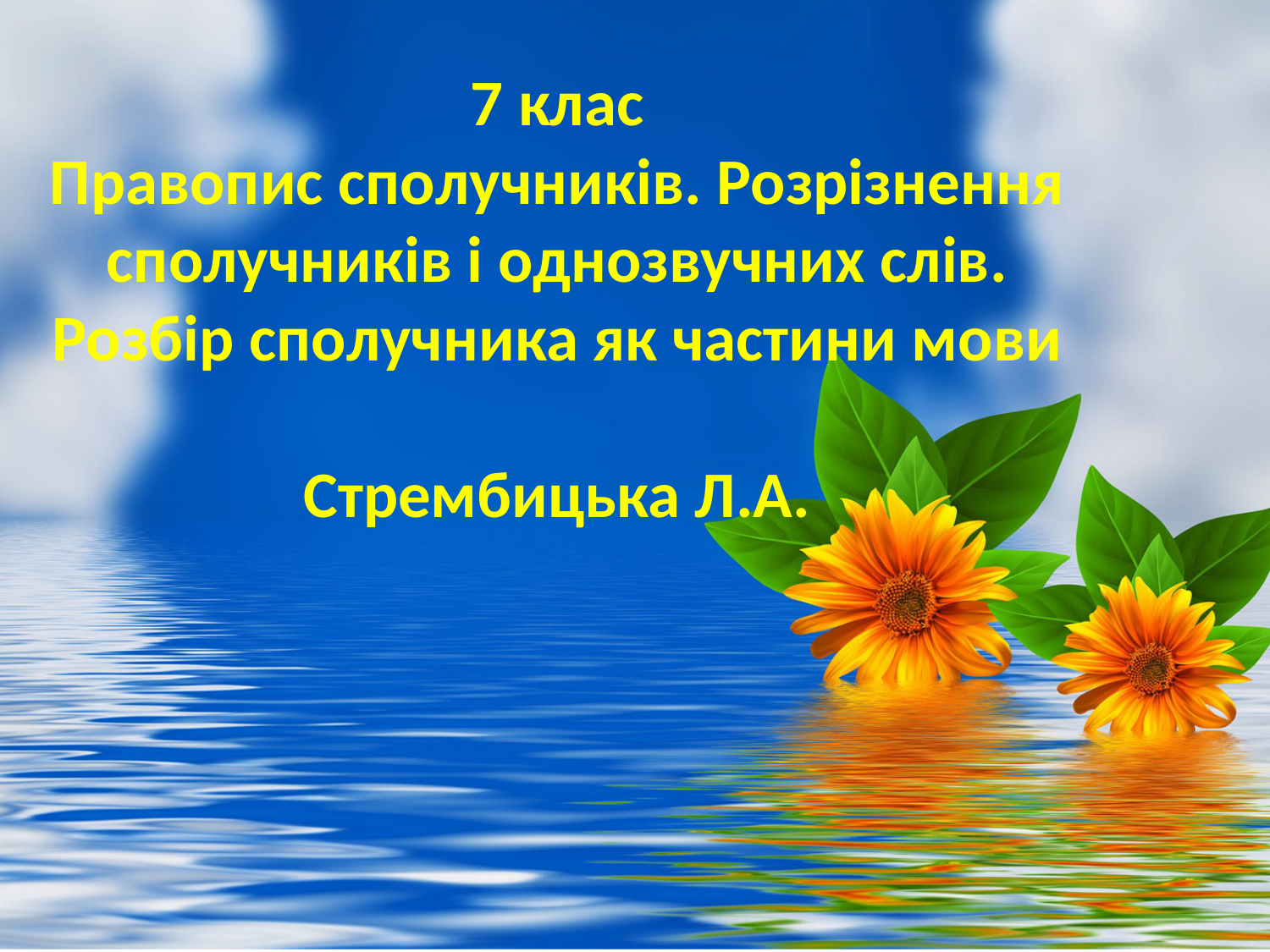

# 7 клас Правопис сполучників. Розрізнення сполучників і однозвучних слів. Розбір сполучника як частини мови Стрембицька Л.А.